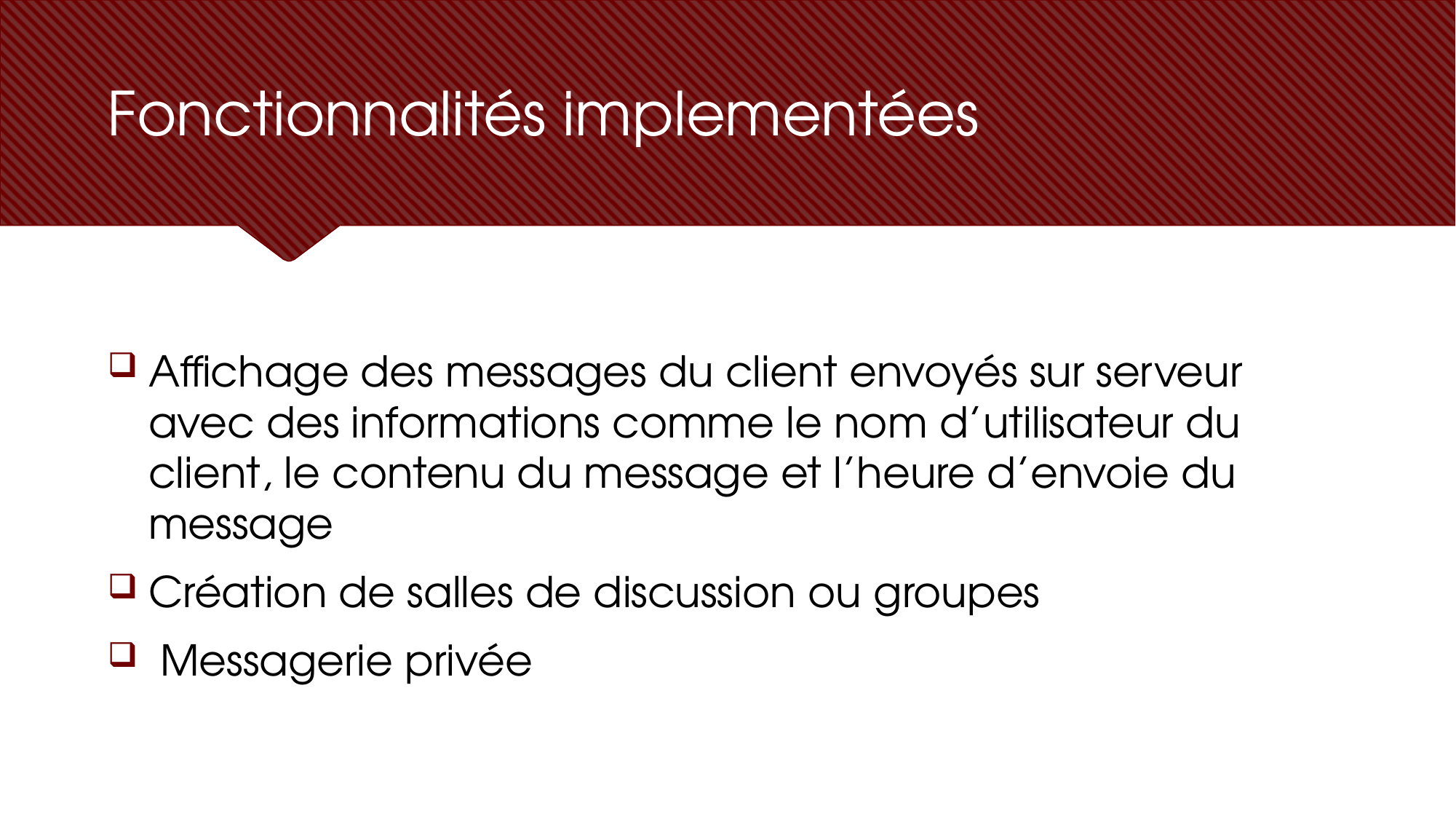

# Fonctionnalités implementées
Affichage des messages du client envoyés sur serveur avec des informations comme le nom d’utilisateur du client, le contenu du message et l’heure d’envoie du message
Création de salles de discussion ou groupes
 Messagerie privée